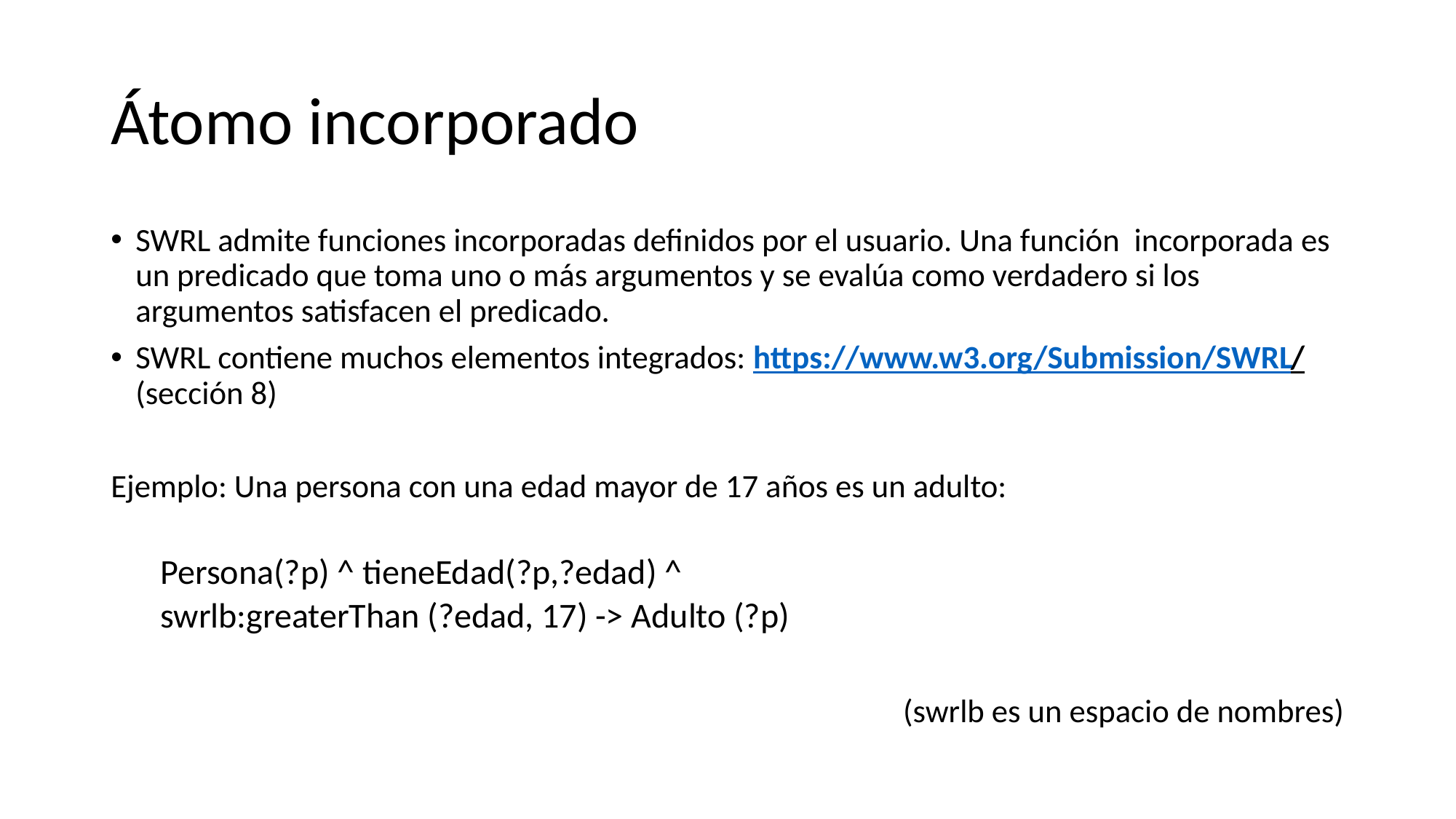

# Átomo incorporado
SWRL admite funciones incorporadas definidos por el usuario. Una función  incorporada es un predicado que toma uno o más argumentos y se evalúa como verdadero si los argumentos satisfacen el predicado.
SWRL contiene muchos elementos integrados: https://www.w3.org/Submission/SWRL/ (sección 8)

Ejemplo: Una persona con una edad mayor de 17 años es un adulto:

Persona(?p) ^ tieneEdad(?p,?edad) ^
swrlb:greaterThan (?edad, 17) -> Adulto (?p)

(swrlb es un espacio de nombres)